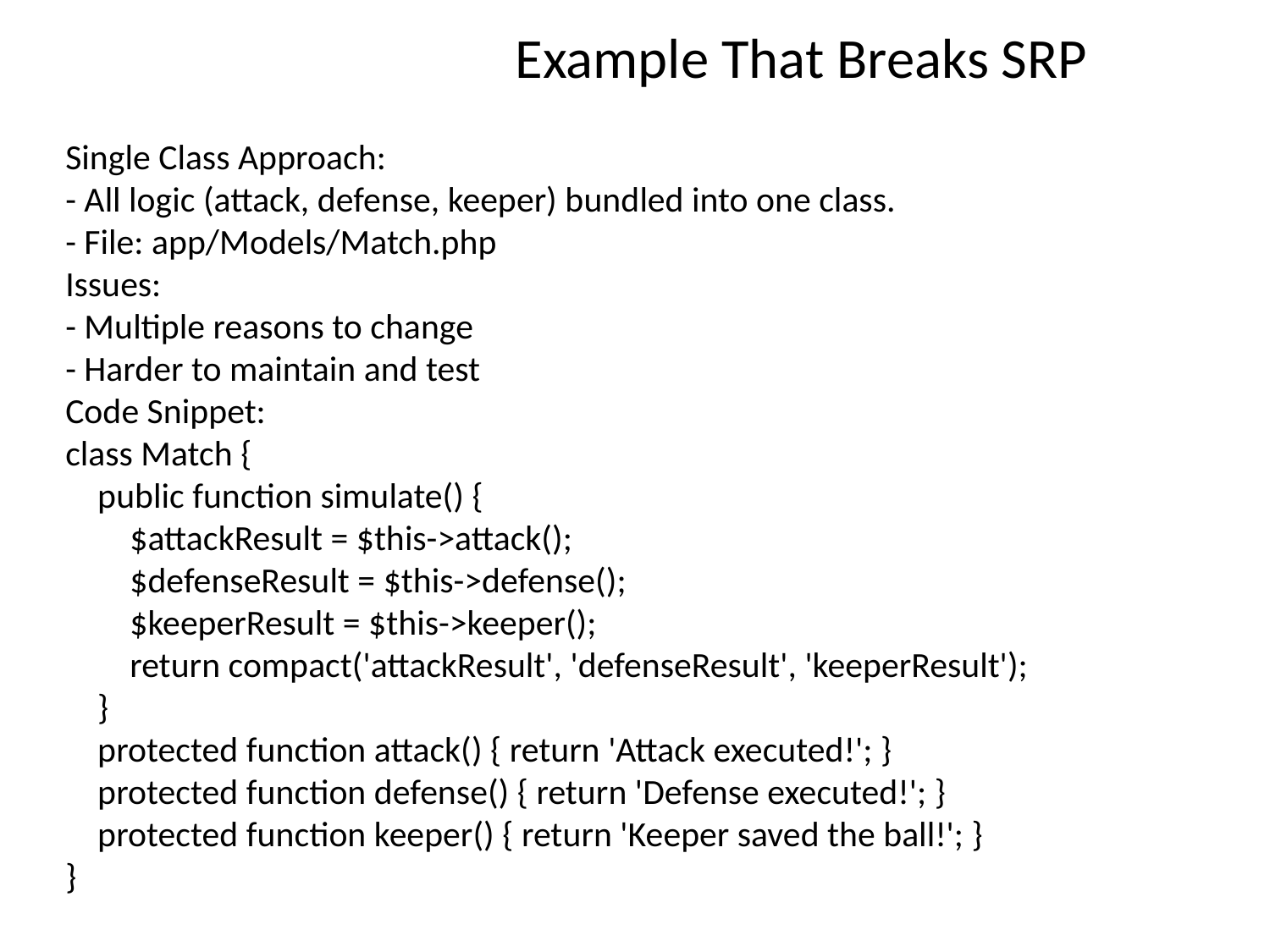

Example That Breaks SRP

Single Class Approach:
- All logic (attack, defense, keeper) bundled into one class.
- File: app/Models/Match.php
Issues:
- Multiple reasons to change
- Harder to maintain and test
Code Snippet:
class Match {
    public function simulate() {
        $attackResult = $this->attack();
        $defenseResult = $this->defense();
        $keeperResult = $this->keeper();
        return compact('attackResult', 'defenseResult', 'keeperResult');
    }
    protected function attack() { return 'Attack executed!'; }
    protected function defense() { return 'Defense executed!'; }
    protected function keeper() { return 'Keeper saved the ball!'; }
}